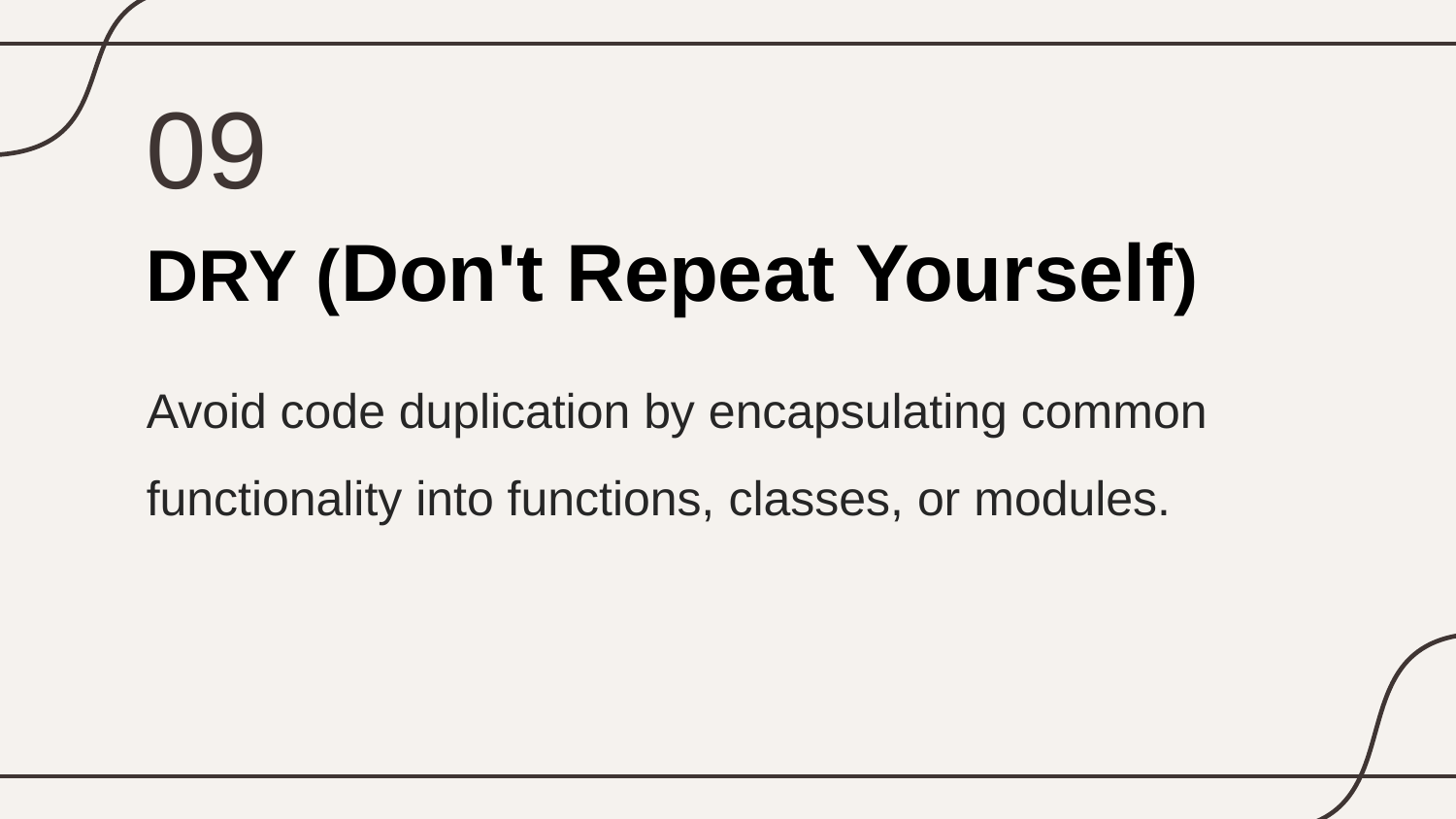

09
# DRY (Don't Repeat Yourself)
Avoid code duplication by encapsulating common functionality into functions, classes, or modules.